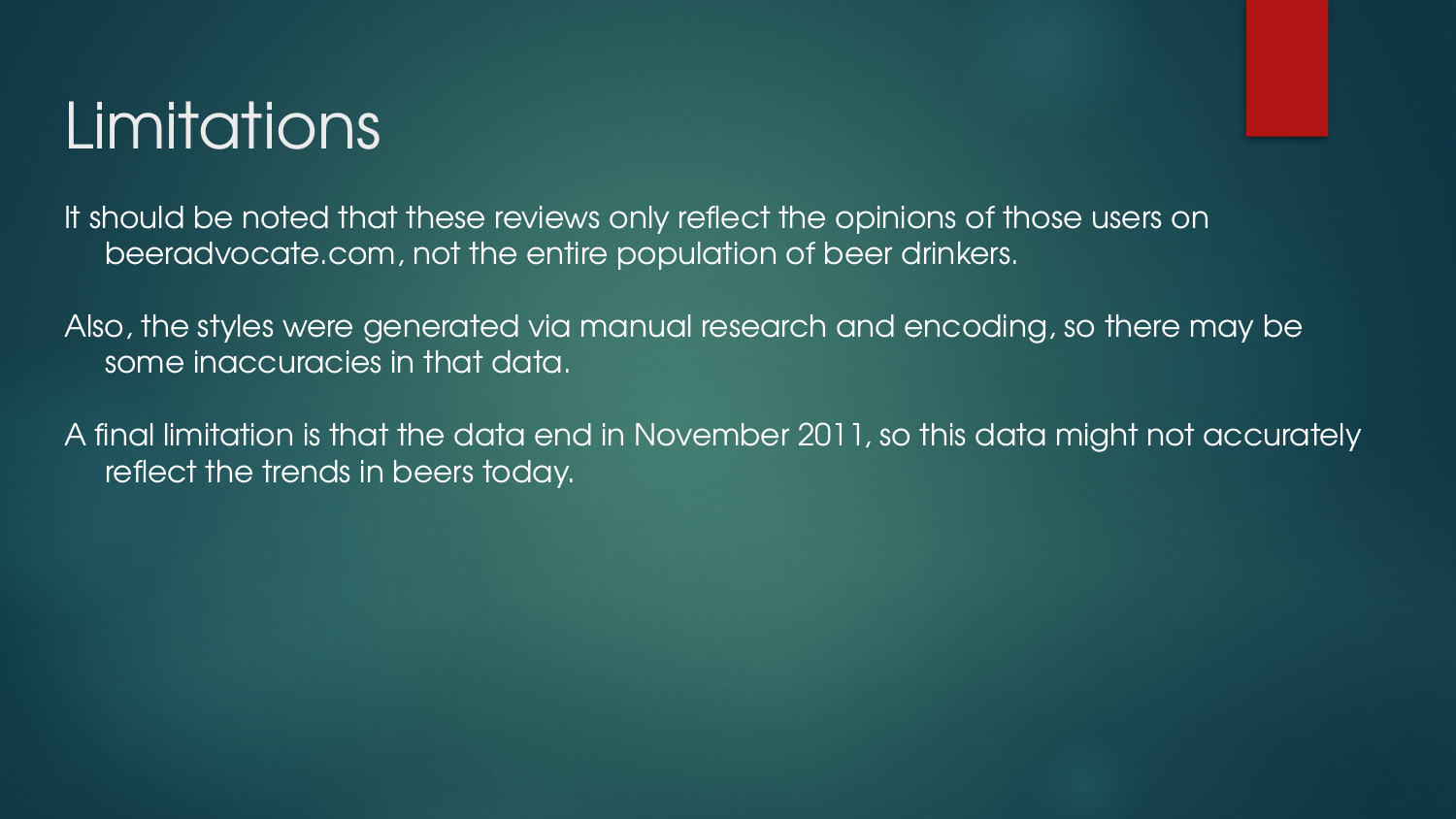

# Limitations
It should be noted that these reviews only reflect the opinions of those users on beeradvocate.com, not the entire population of beer drinkers.

Also, the styles were generated via manual research and encoding, so there may be some inaccuracies in that data.

A final limitation is that the data end in November 2011, so this data might not accurately reflect the trends in beers today.